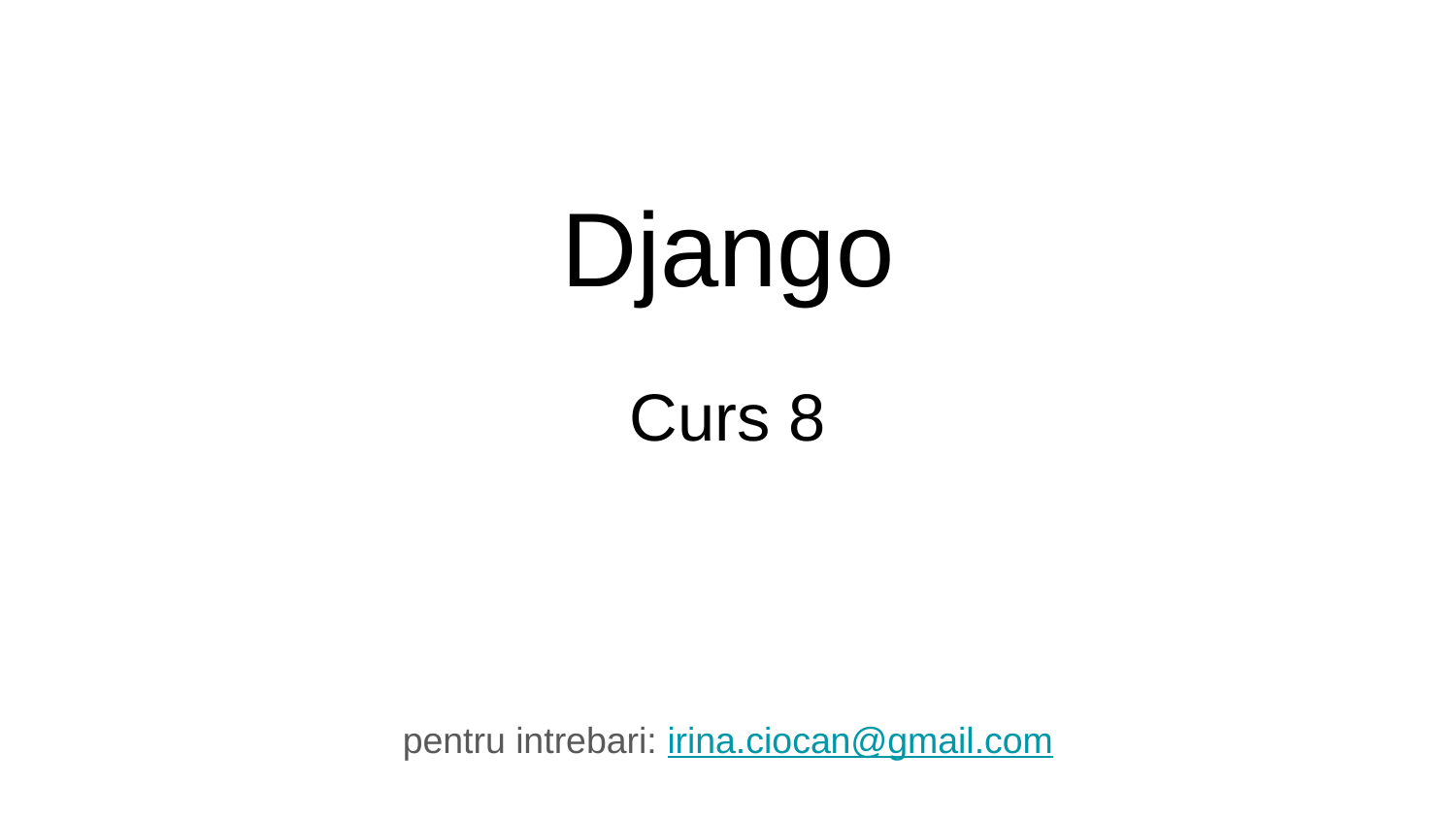

# Django
Curs 8
pentru intrebari: irina.ciocan@gmail.com